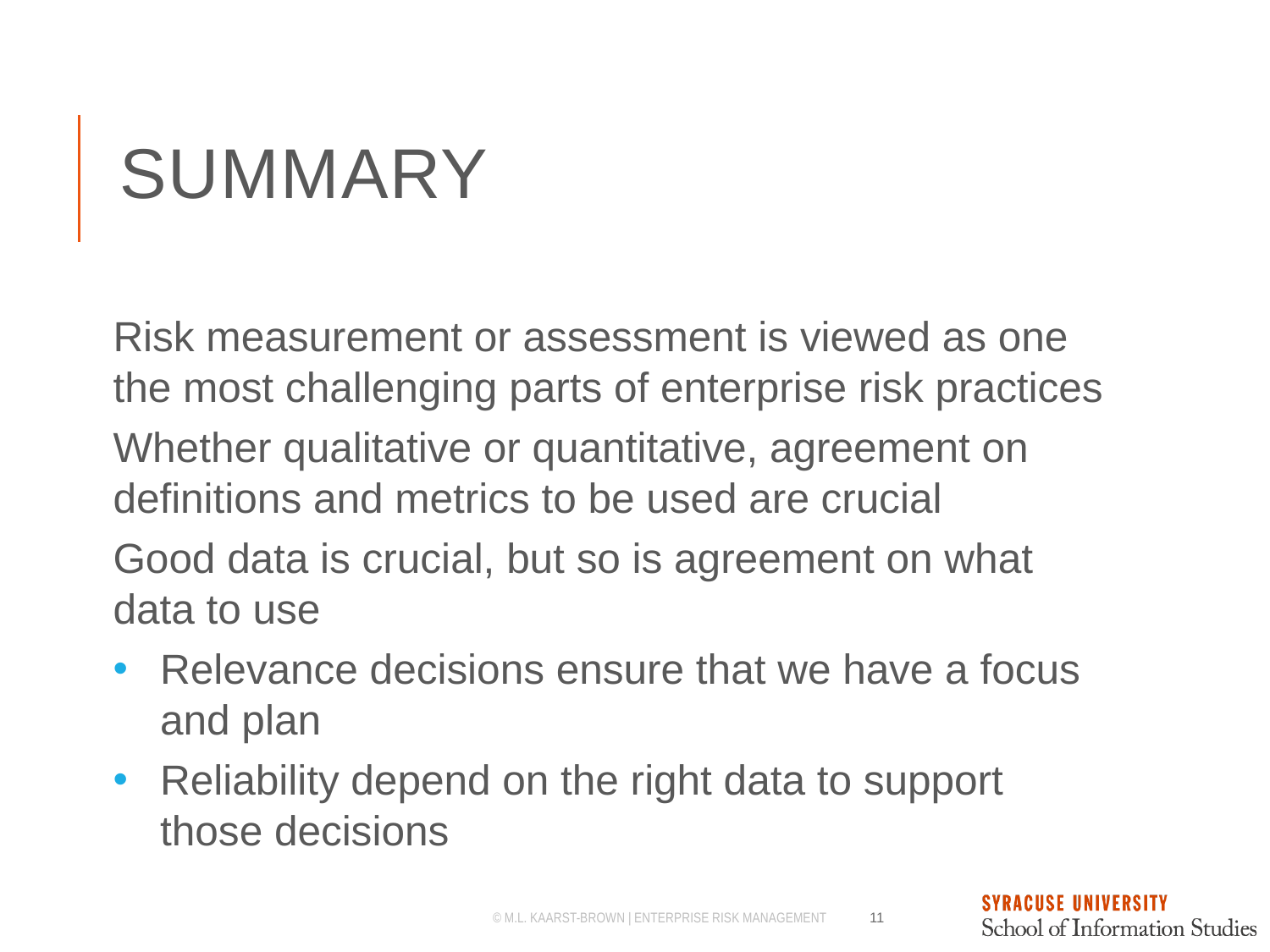

# Summary
Risk measurement or assessment is viewed as one the most challenging parts of enterprise risk practices
Whether qualitative or quantitative, agreement on definitions and metrics to be used are crucial
Good data is crucial, but so is agreement on what data to use
Relevance decisions ensure that we have a focus and plan
Reliability depend on the right data to support those decisions

© M.L. Kaarst-Brown | Enterprise Risk Management
11